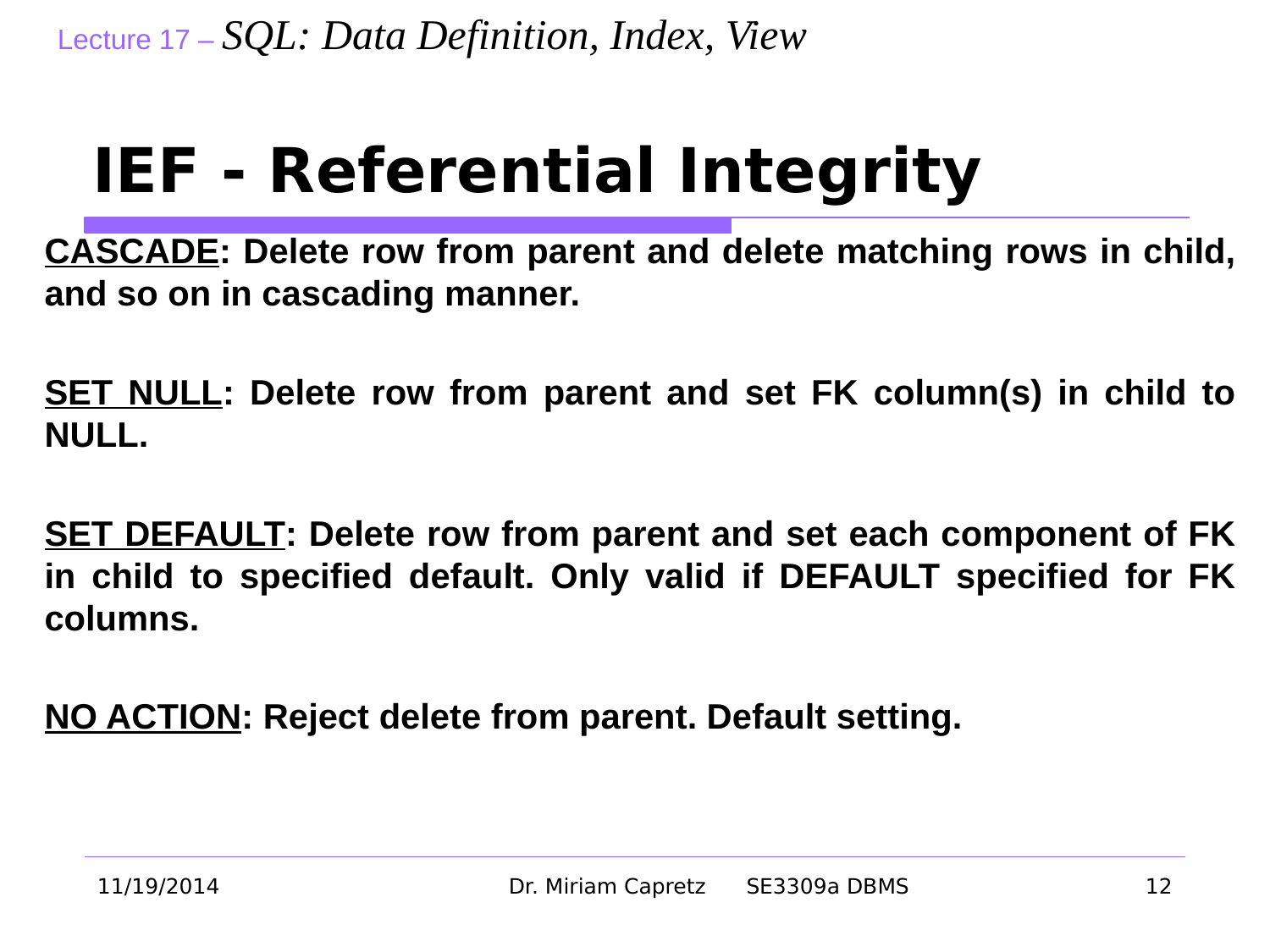

# IEF - Referential Integrity
CASCADE: Delete row from parent and delete matching rows in child, and so on in cascading manner.

SET NULL: Delete row from parent and set FK column(s) in child to NULL.

SET DEFAULT: Delete row from parent and set each component of FK in child to specified default. Only valid if DEFAULT specified for FK columns.

NO ACTION: Reject delete from parent. Default setting.
11/19/2014
Dr. Miriam Capretz      SE3309a DBMS
12